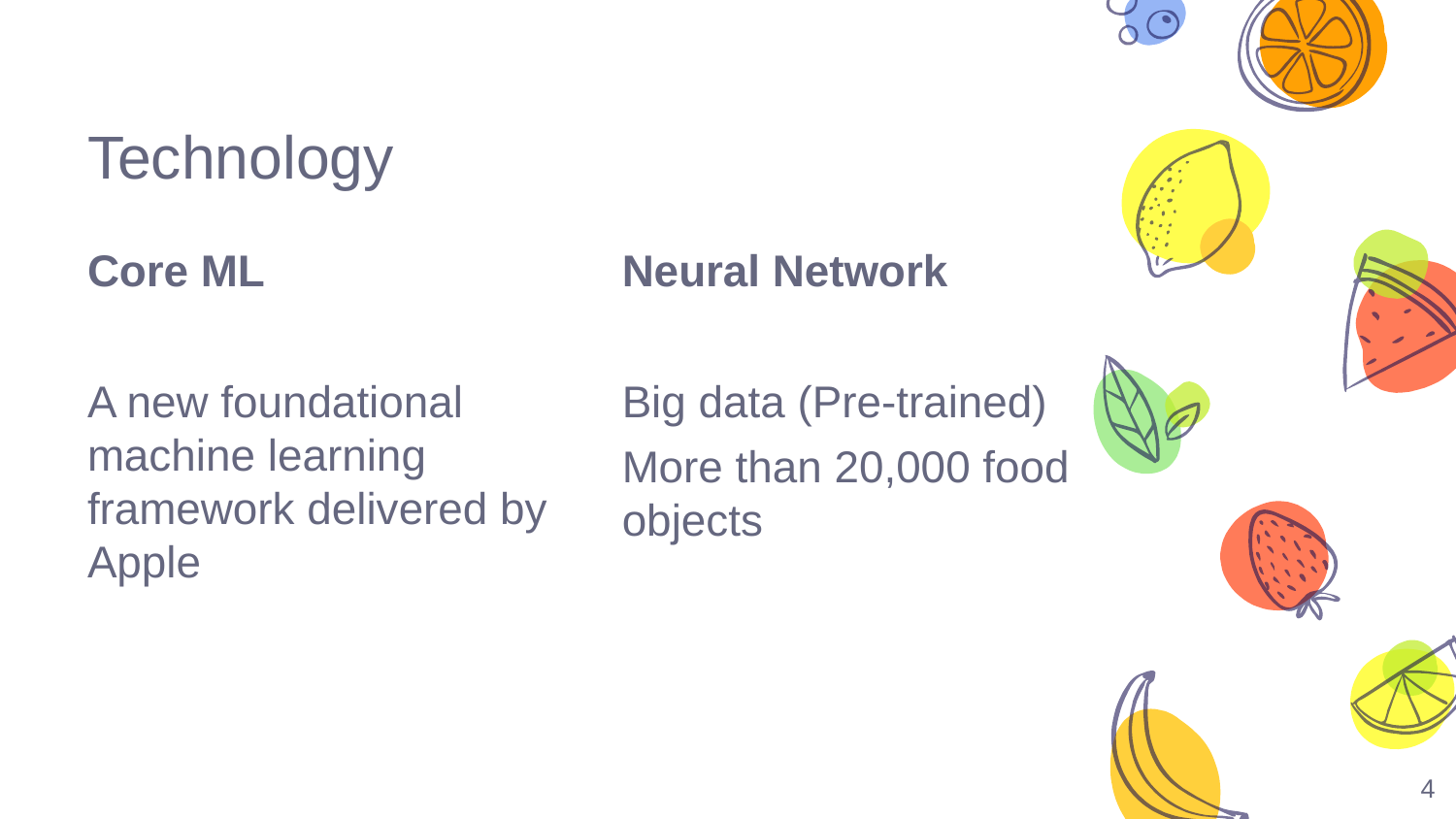

# Technology
Core ML

A new foundational machine learning framework delivered by Apple
Neural Network

Big data (Pre-trained)
More than 20,000 food objects

4